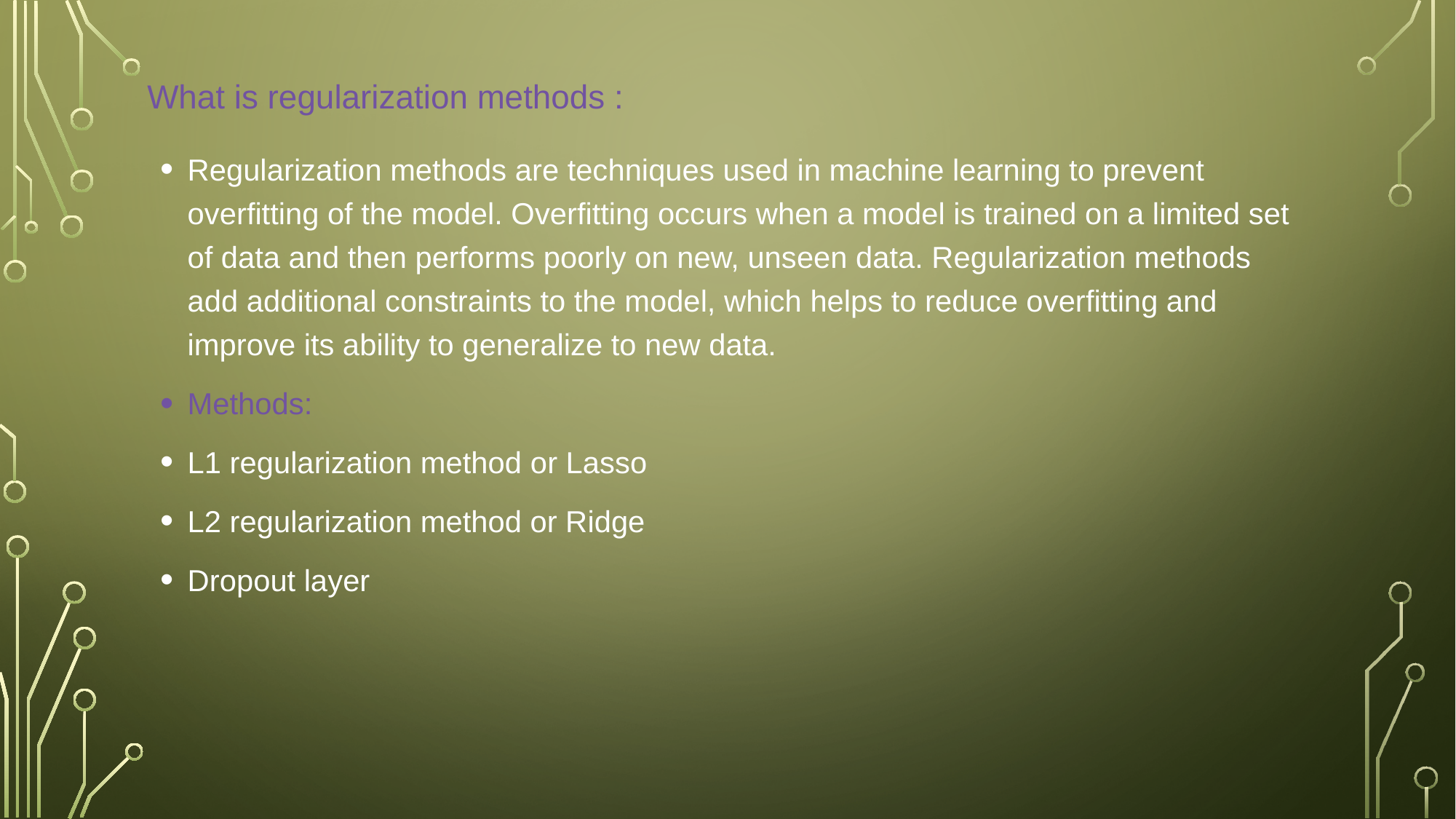

# What is regularization methods :
Regularization methods are techniques used in machine learning to prevent overfitting of the model. Overfitting occurs when a model is trained on a limited set of data and then performs poorly on new, unseen data. Regularization methods add additional constraints to the model, which helps to reduce overfitting and improve its ability to generalize to new data.
Methods:
L1 regularization method or Lasso
L2 regularization method or Ridge
Dropout layer